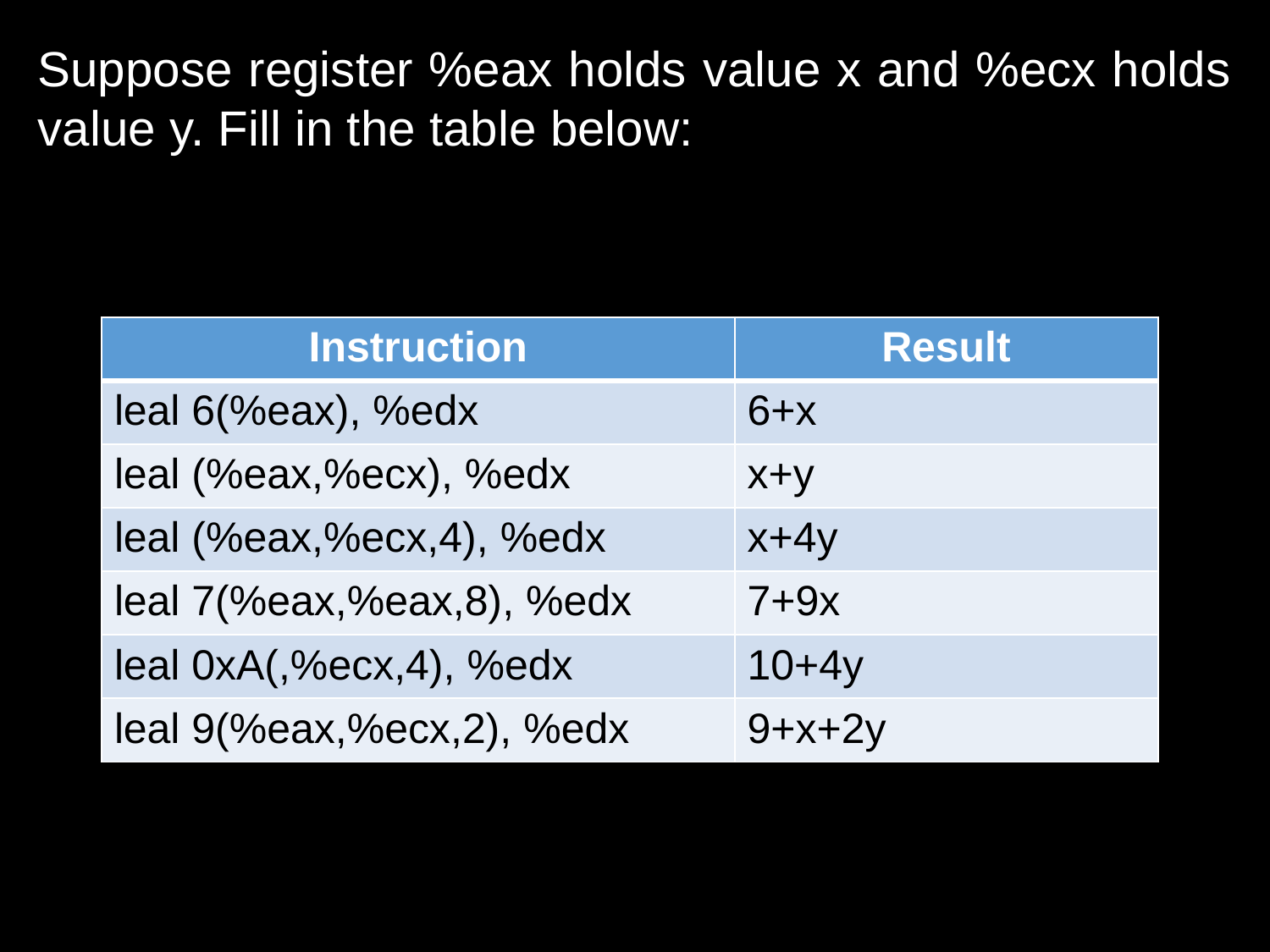

Suppose register %eax holds value x and %ecx holds value y. Fill in the table below:
| Instruction | Result |
| --- | --- |
| leal 6(%eax), %edx |  |
| leal (%eax,%ecx), %edx |  |
| leal (%eax,%ecx,4), %edx |  |
| leal 7(%eax,%eax,8), %edx |  |
| leal 0xA(,%ecx,4), %edx |  |
| leal 9(%eax,%ecx,2), %edx |  |
| Instruction | Result |
| --- | --- |
| leal 6(%eax), %edx | 6+x |
| leal (%eax,%ecx), %edx | x+y |
| leal (%eax,%ecx,4), %edx | x+4y |
| leal 7(%eax,%eax,8), %edx | 7+9x |
| leal 0xA(,%ecx,4), %edx | 10+4y |
| leal 9(%eax,%ecx,2), %edx | 9+x+2y |